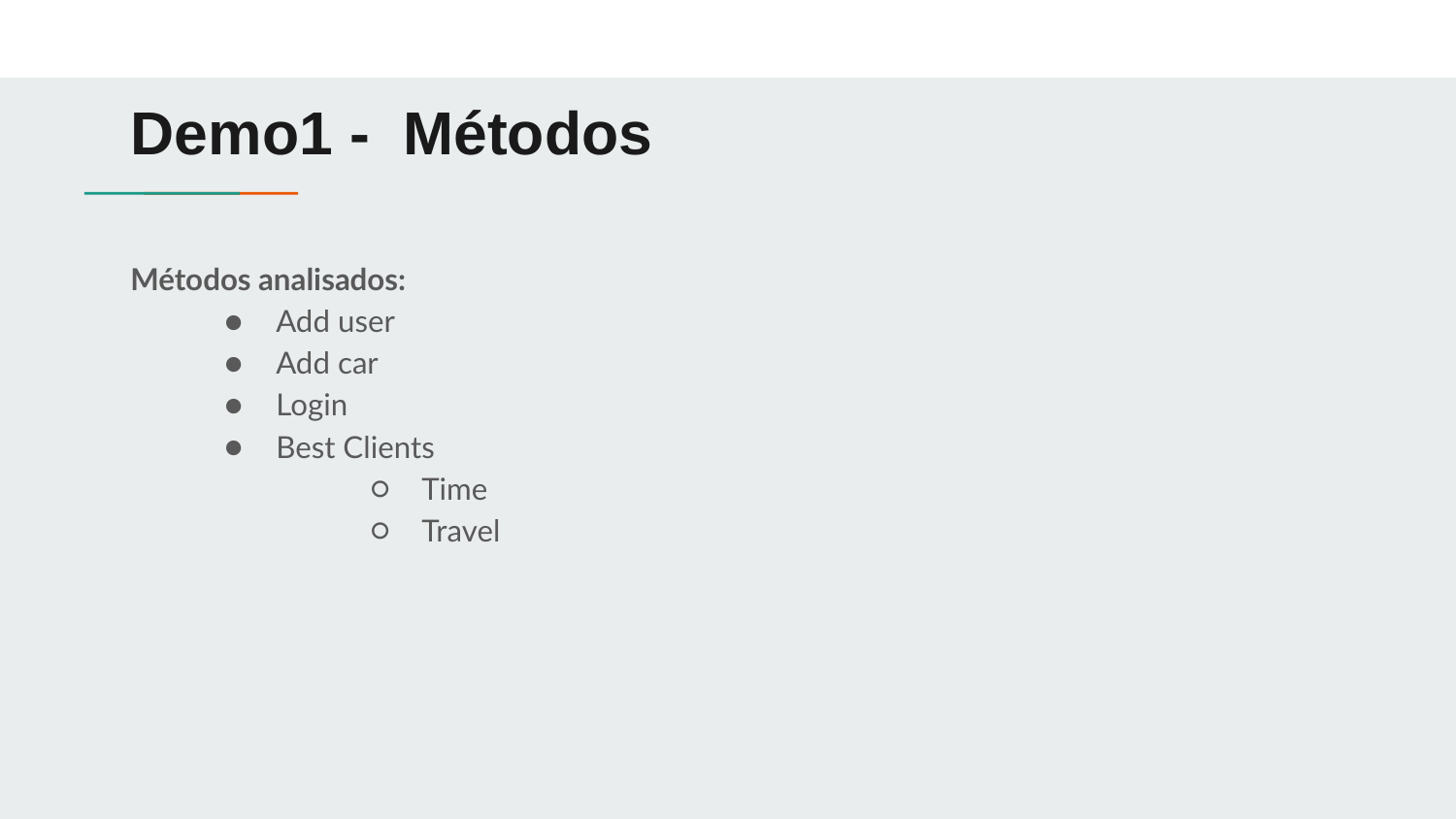

# Demo1 -  Métodos

Métodos analisados:
Add user
Add car
Login
Best Clients
Time
Travel